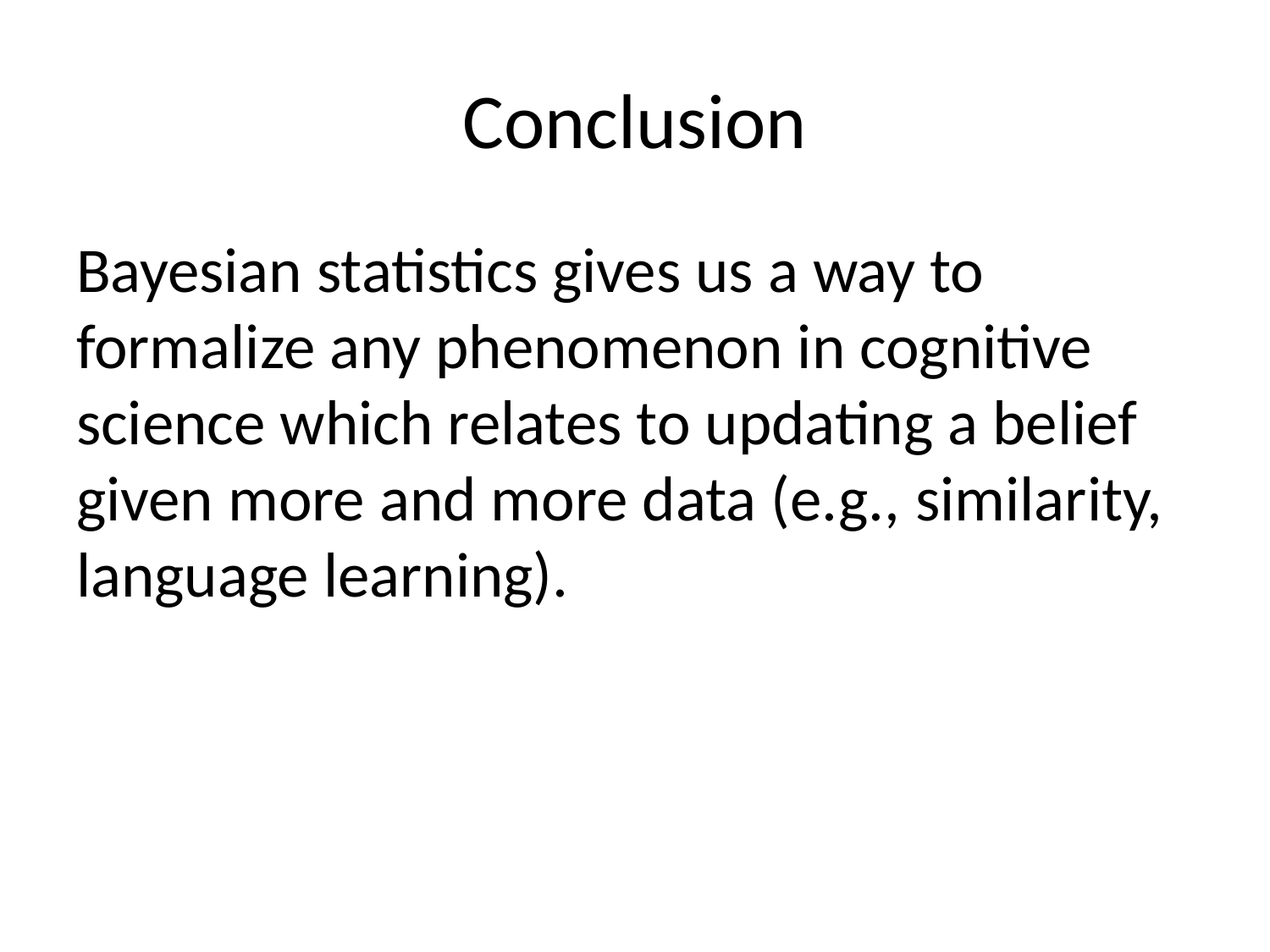

# Conclusion
Bayesian statistics gives us a way to formalize any phenomenon in cognitive science which relates to updating a belief given more and more data (e.g., similarity, language learning).